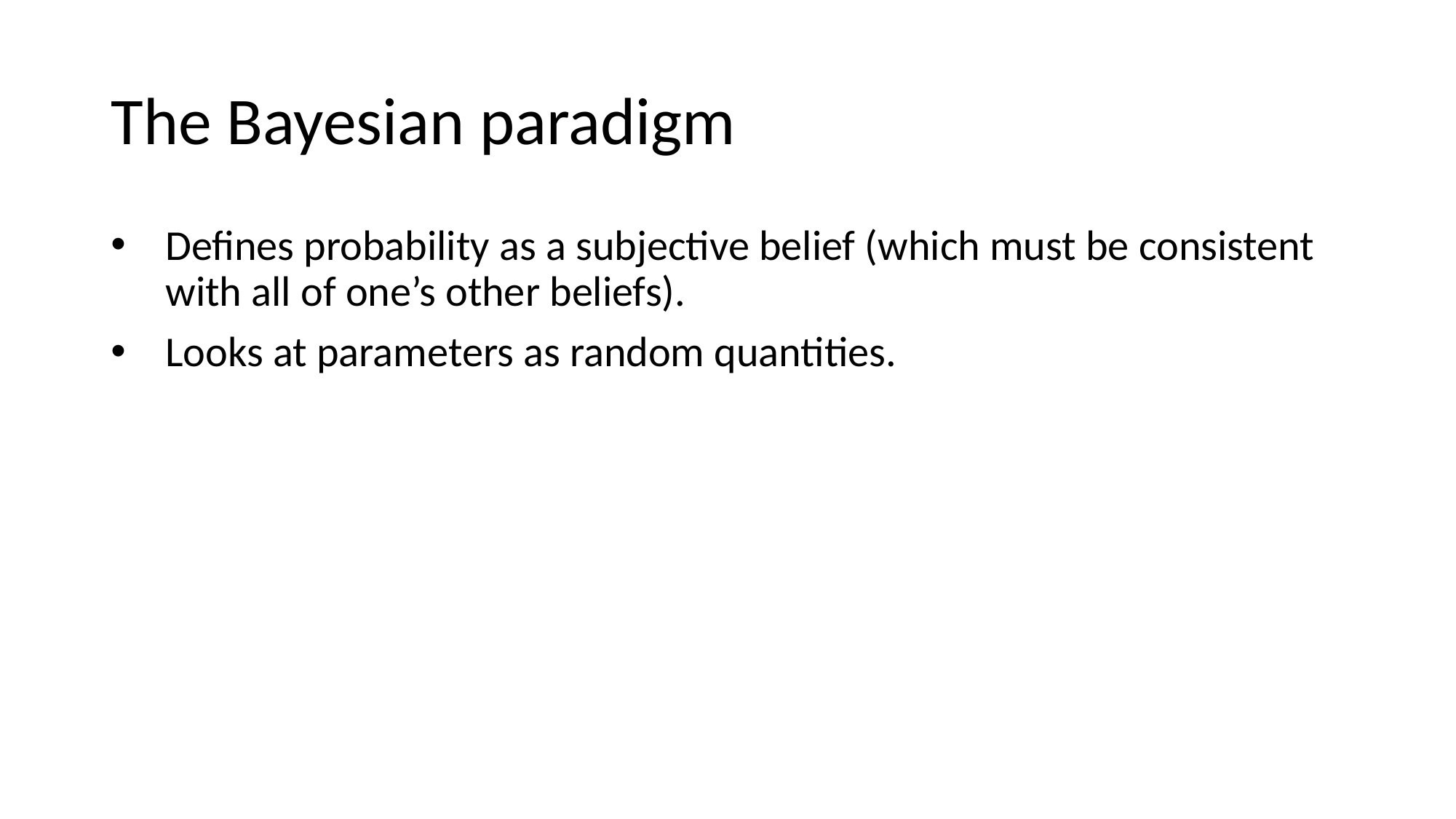

# The Bayesian paradigm
Defines probability as a subjective belief (which must be consistent with all of one’s other beliefs).
Looks at parameters as random quantities.